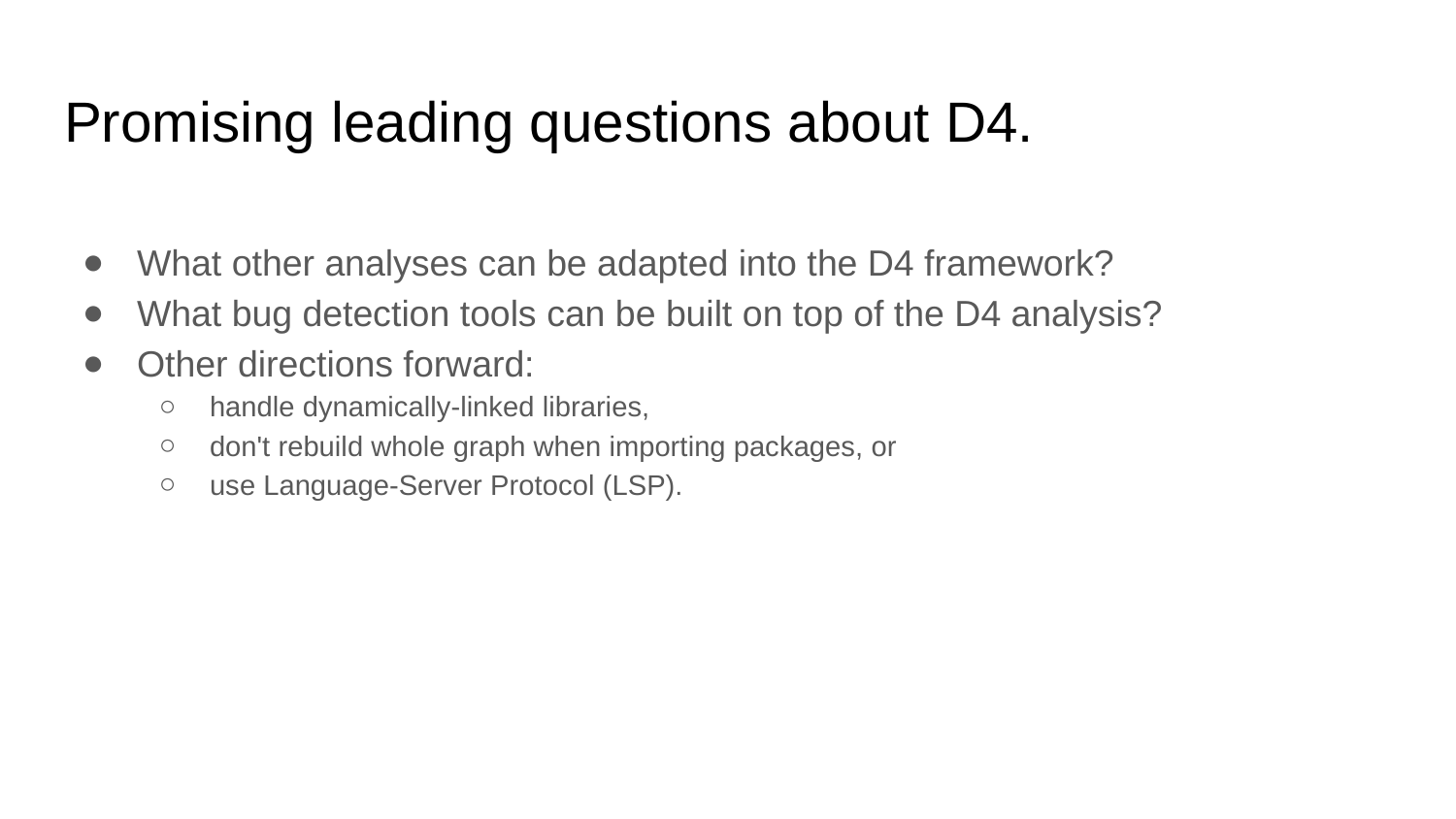

# Promising leading questions about D4.
What other analyses can be adapted into the D4 framework?
What bug detection tools can be built on top of the D4 analysis?
Other directions forward:
handle dynamically-linked libraries,
don't rebuild whole graph when importing packages, or
use Language-Server Protocol (LSP).